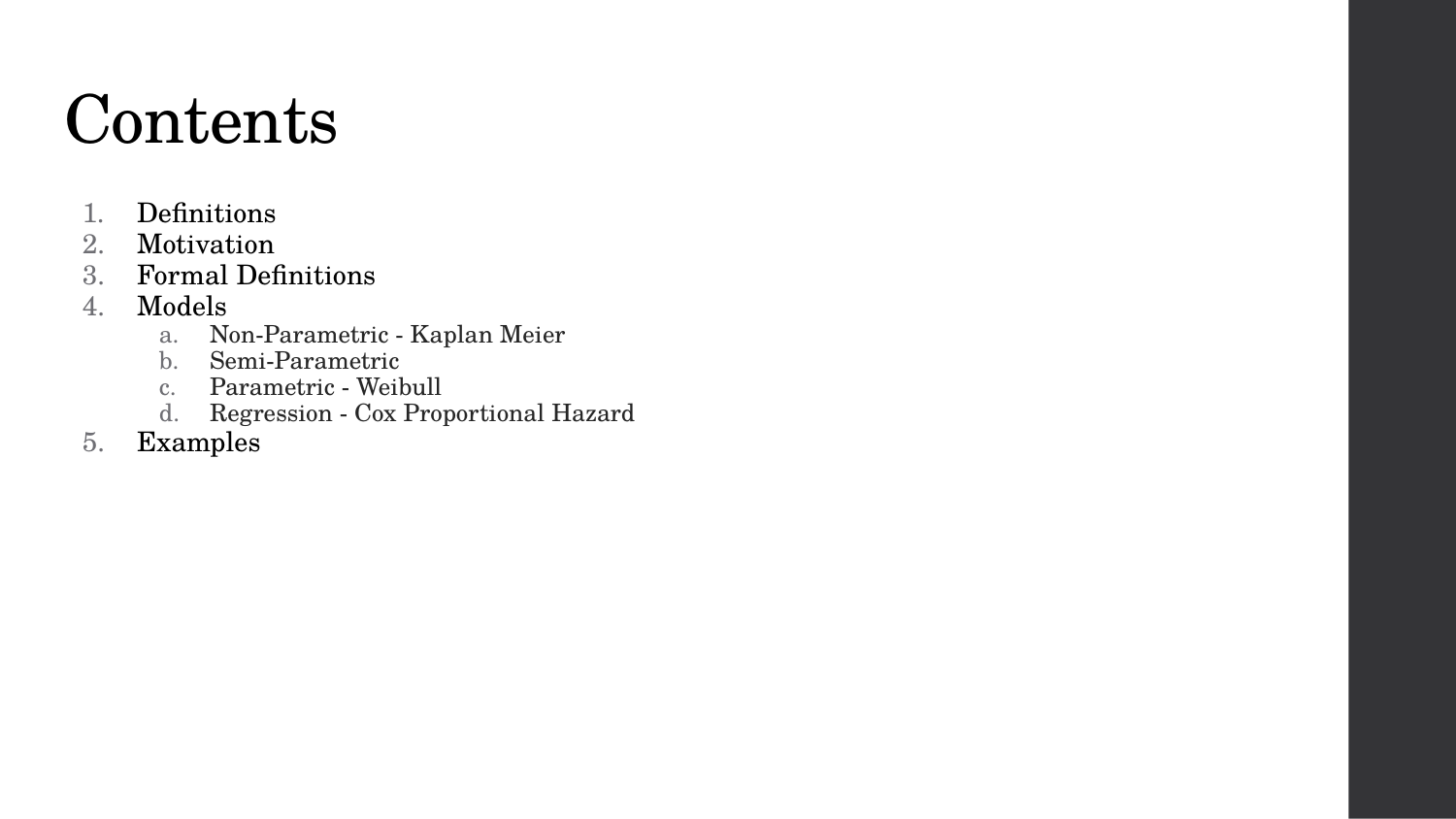

# Contents
Definitions
Motivation
Formal Definitions
Models
Non-Parametric - Kaplan Meier
Semi-Parametric
Parametric - Weibull
Regression - Cox Proportional Hazard
Examples